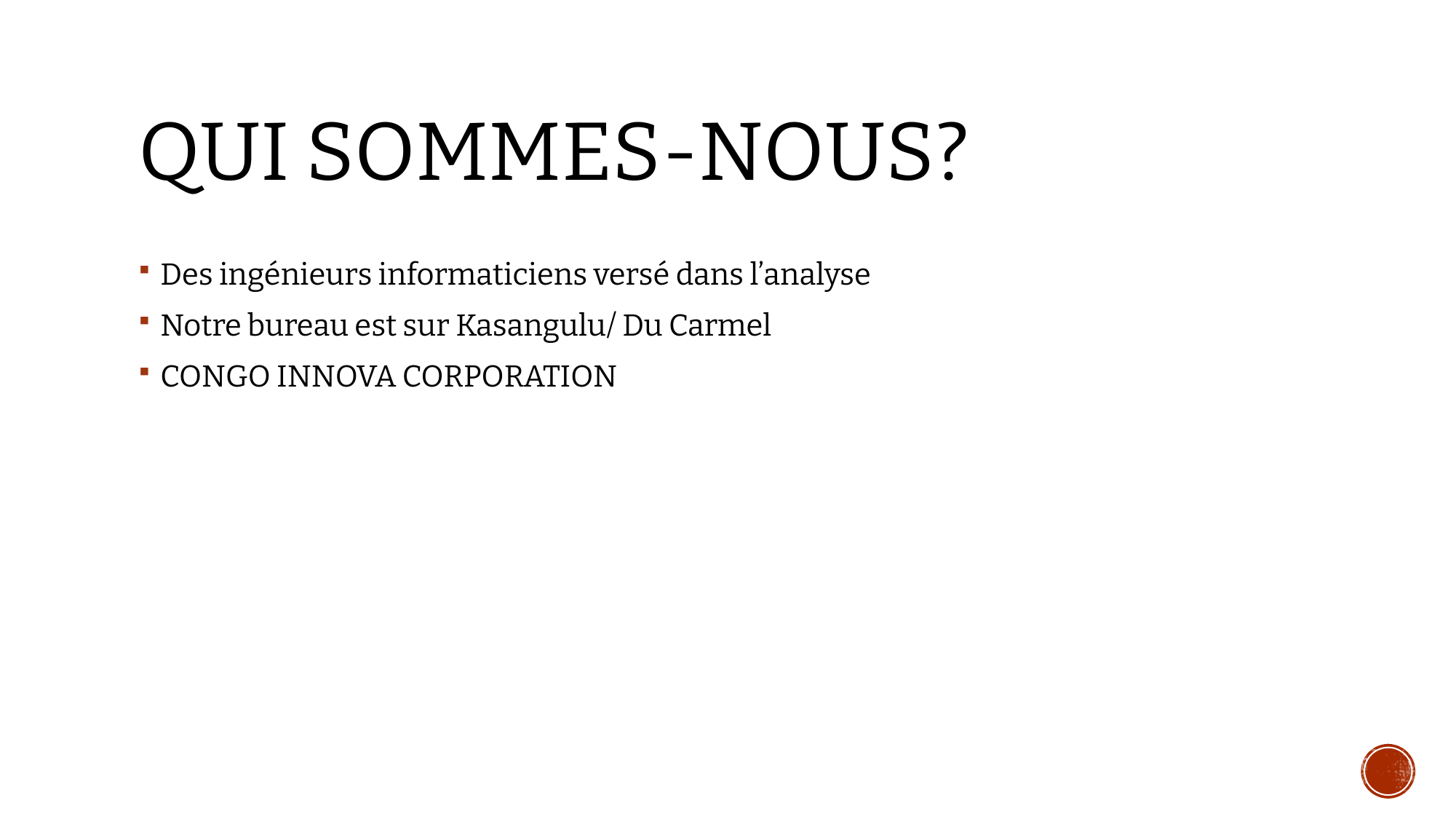

# Qui sommes-nous?
Des ingénieurs informaticiens versé dans l’analyse
Notre bureau est sur Kasangulu/ Du Carmel
CONGO INNOVA CORPORATION